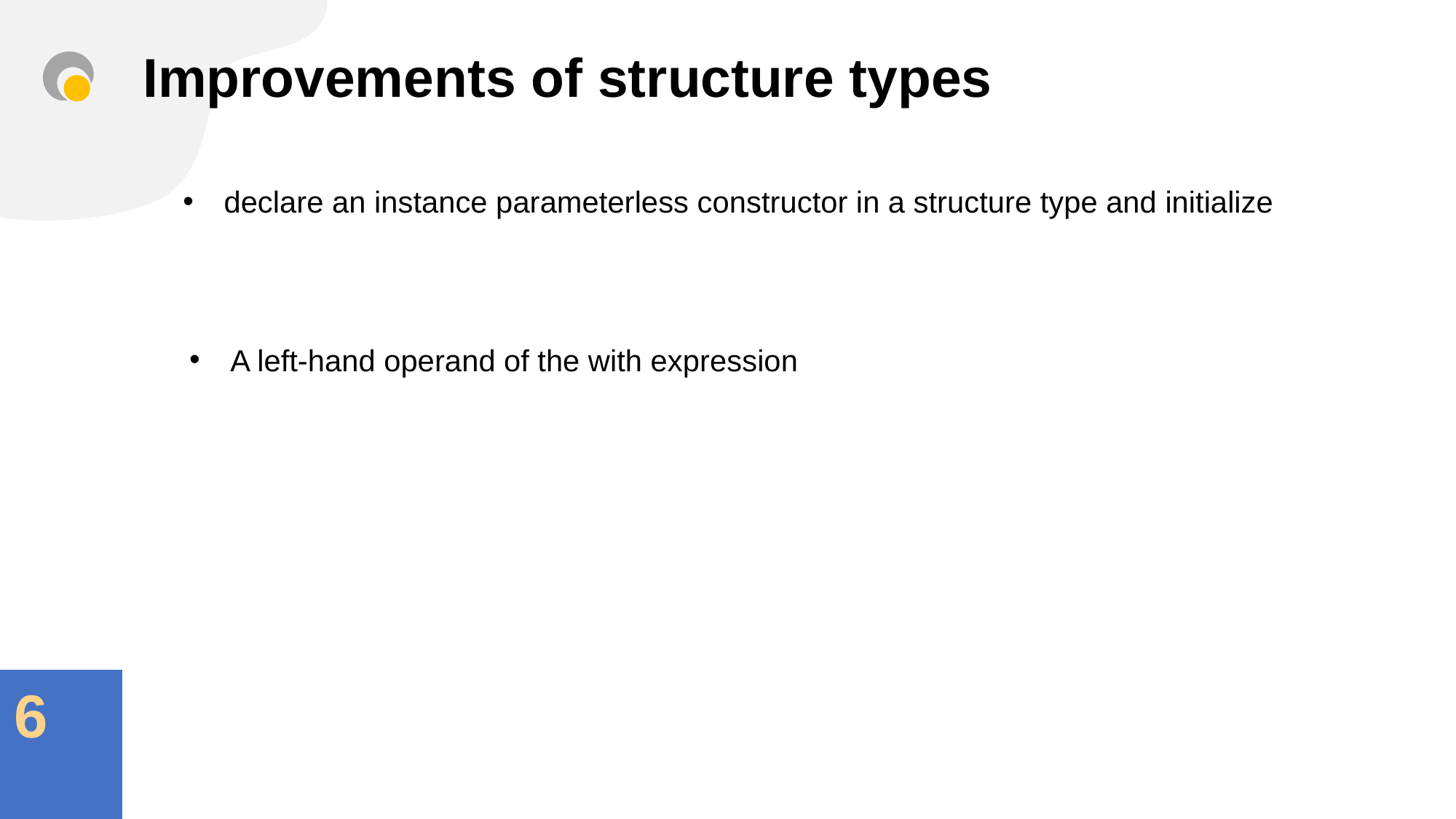

# Improvements of structure types
declare an instance parameterless constructor in a structure type and initialize
A left-hand operand of the with expression
Name
Placeholder
6
Placeholder